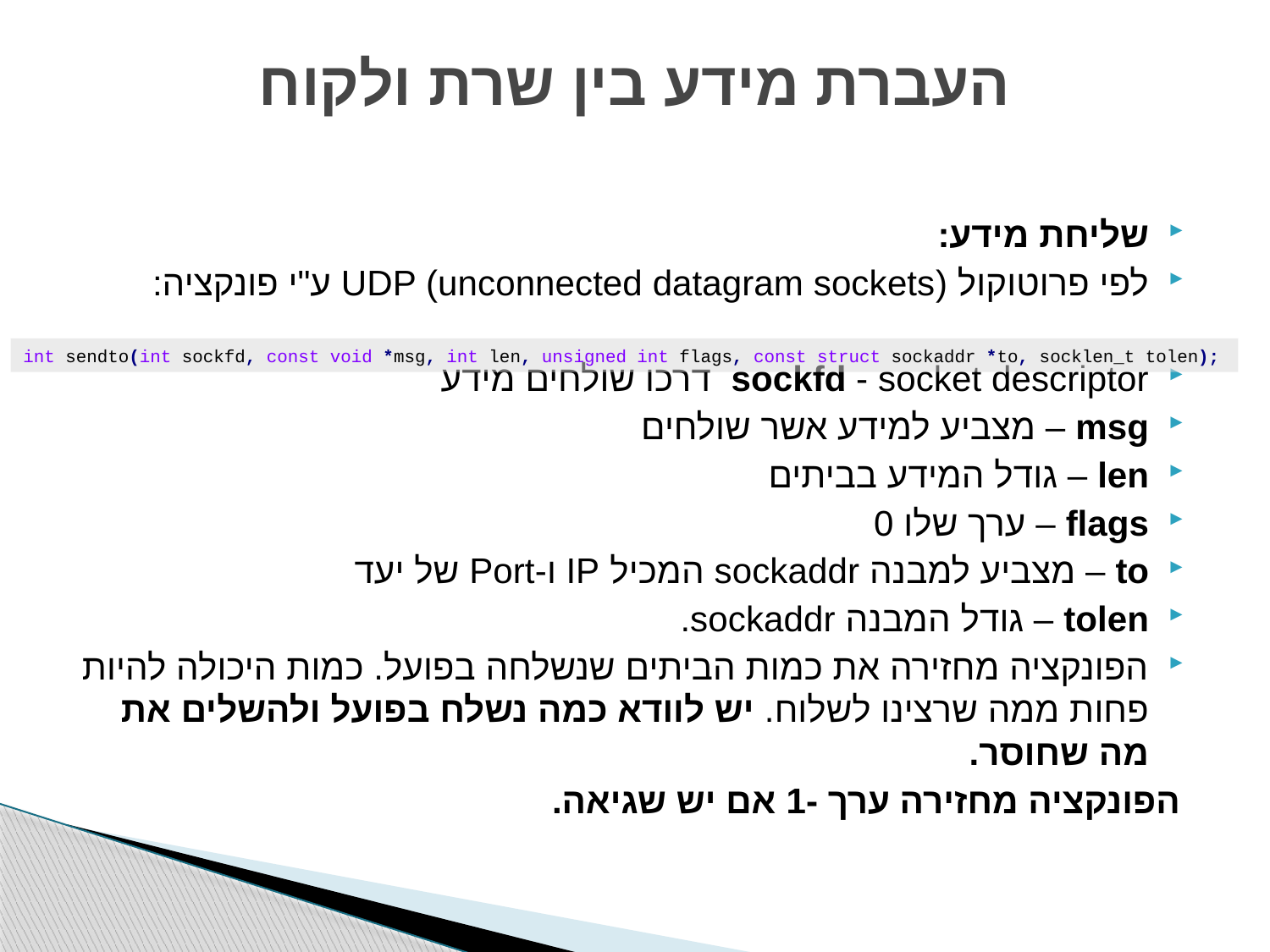

# העברת מידע בין שרת ולקוח
שליחת מידע:
לפי פרוטוקול UDP (unconnected datagram sockets) ע"י פונקציה:

sockfd - socket descriptor  דרכו שולחים מידע
msg – מצביע למידע אשר שולחים
len – גודל המידע בביתים
flags – ערך שלו 0
to – מצביע למבנה sockaddr המכיל IP ו-Port של יעד
tolen – גודל המבנה sockaddr.
הפונקציה מחזירה את כמות הביתים שנשלחה בפועל. כמות היכולה להיות פחות ממה שרצינו לשלוח. יש לוודא כמה נשלח בפועל ולהשלים את מה שחוסר.
הפונקציה מחזירה ערך -1 אם יש שגיאה.

int sendto(int sockfd, const void *msg, int len, unsigned int flags, const struct sockaddr *to, socklen_t tolen);